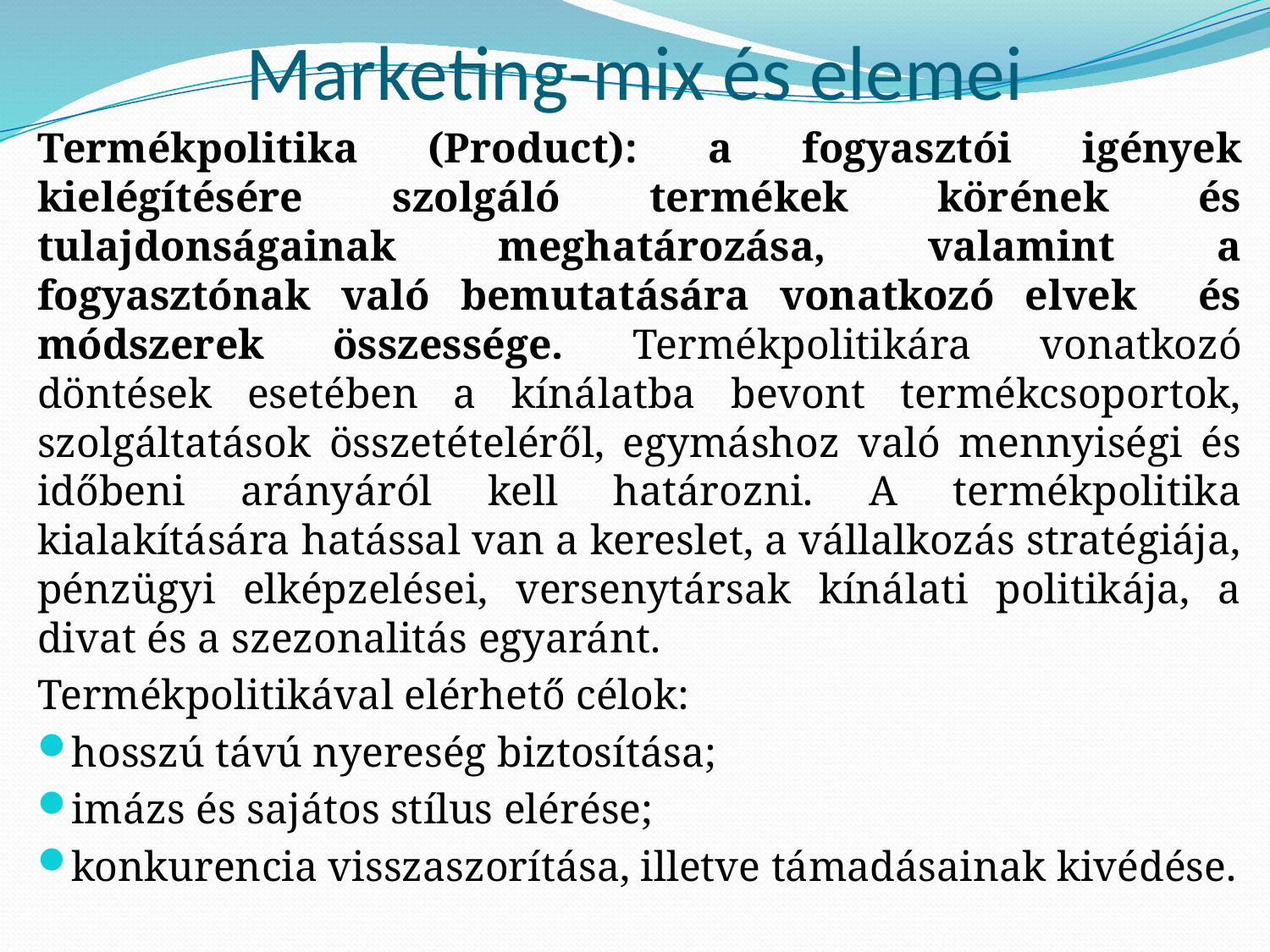

# Marketing-mix és elemei
Termékpolitika (Product): a fogyasztói igények kielégítésére szolgáló termékek körének és tulajdonságainak meghatározása, valamint a fogyasztónak való bemutatására vonatkozó elvek  és módszerek összessége. Termékpolitikára vonatkozó döntések esetében a kínálatba bevont termékcsoportok, szolgáltatások összetételéről, egymáshoz való mennyiségi és időbeni arányáról kell határozni. A termékpolitika kialakítására hatással van a kereslet, a vállalkozás stratégiája, pénzügyi elképzelései, versenytársak kínálati politikája, a divat és a szezonalitás egyaránt.
Termékpolitikával elérhető célok:
hosszú távú nyereség biztosítása;
imázs és sajátos stílus elérése;
konkurencia visszaszorítása, illetve támadásainak kivédése.